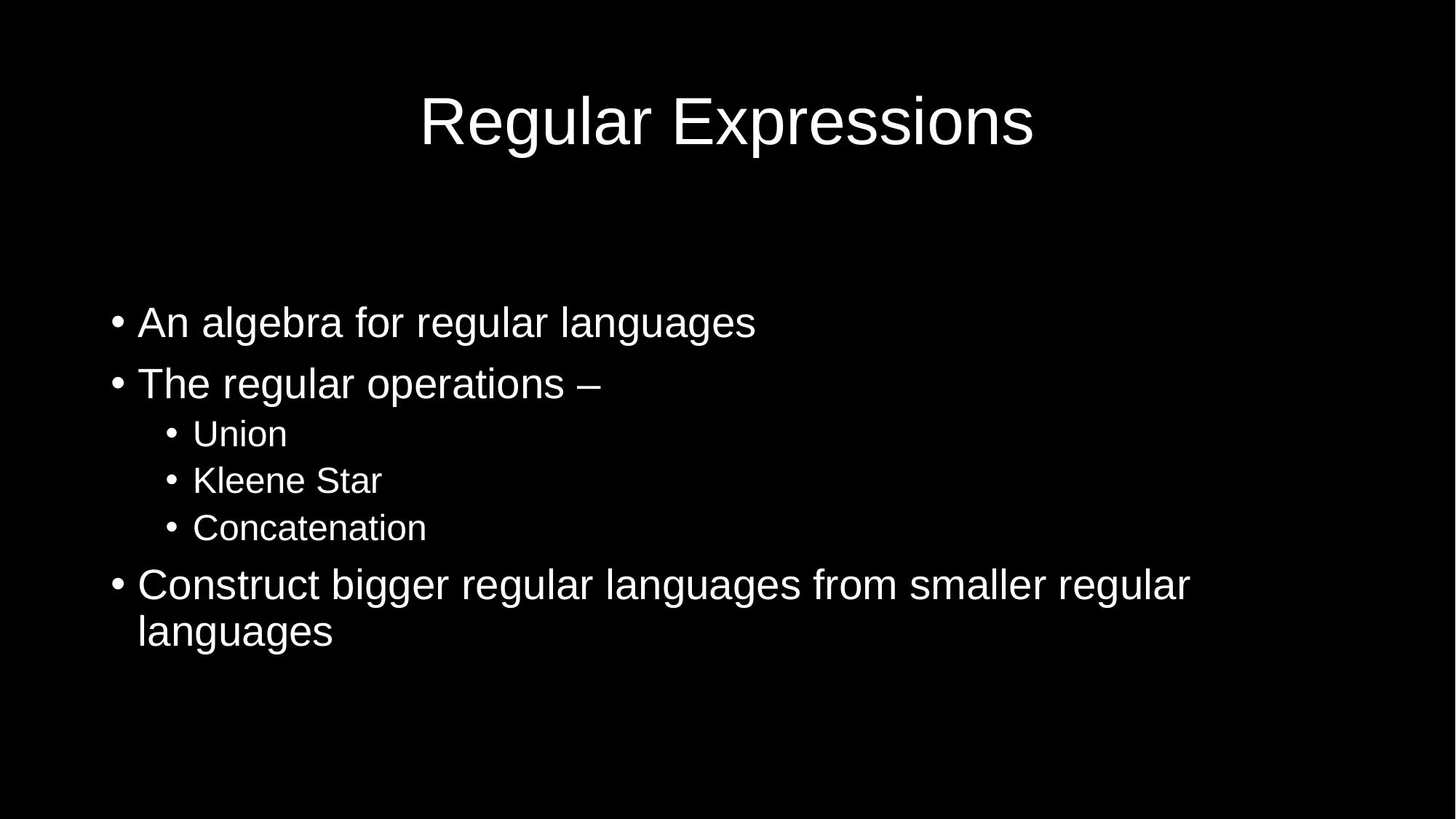

# Regular Expressions
An algebra for regular languages
The regular operations –
Union
Kleene Star
Concatenation
Construct bigger regular languages from smaller regular languages